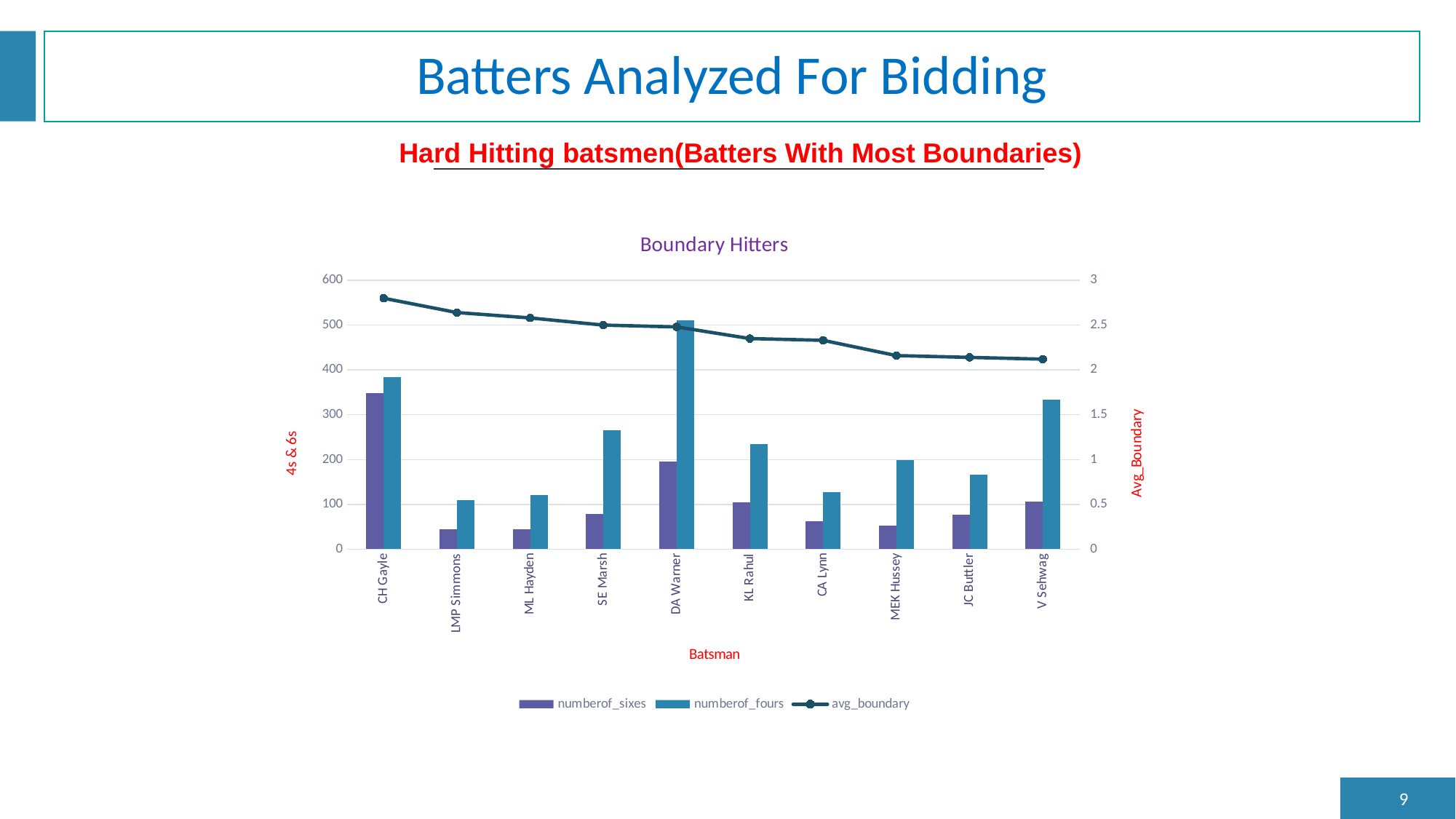

# Batters Analyzed For Bidding
Hard Hitting batsmen(Batters With Most Boundaries)

### Chart: Boundary Hitters

| Category | numberof_sixes | numberof_fours | avg_boundary |
|---|---|---|---|
| CH Gayle | 349.0 | 384.0 | 2.8 |
| LMP Simmons | 44.0 | 109.0 | 2.64 |
| ML Hayden | 44.0 | 121.0 | 2.58 |
| SE Marsh | 78.0 | 266.0 | 2.5 |
| DA Warner | 195.0 | 510.0 | 2.48 |
| KL Rahul | 104.0 | 234.0 | 2.35 |
| CA Lynn | 63.0 | 128.0 | 2.33 |
| MEK Hussey | 52.0 | 198.0 | 2.16 |
| JC Buttler | 77.0 | 167.0 | 2.14 |
| V Sehwag | 106.0 | 334.0 | 2.12 |
9